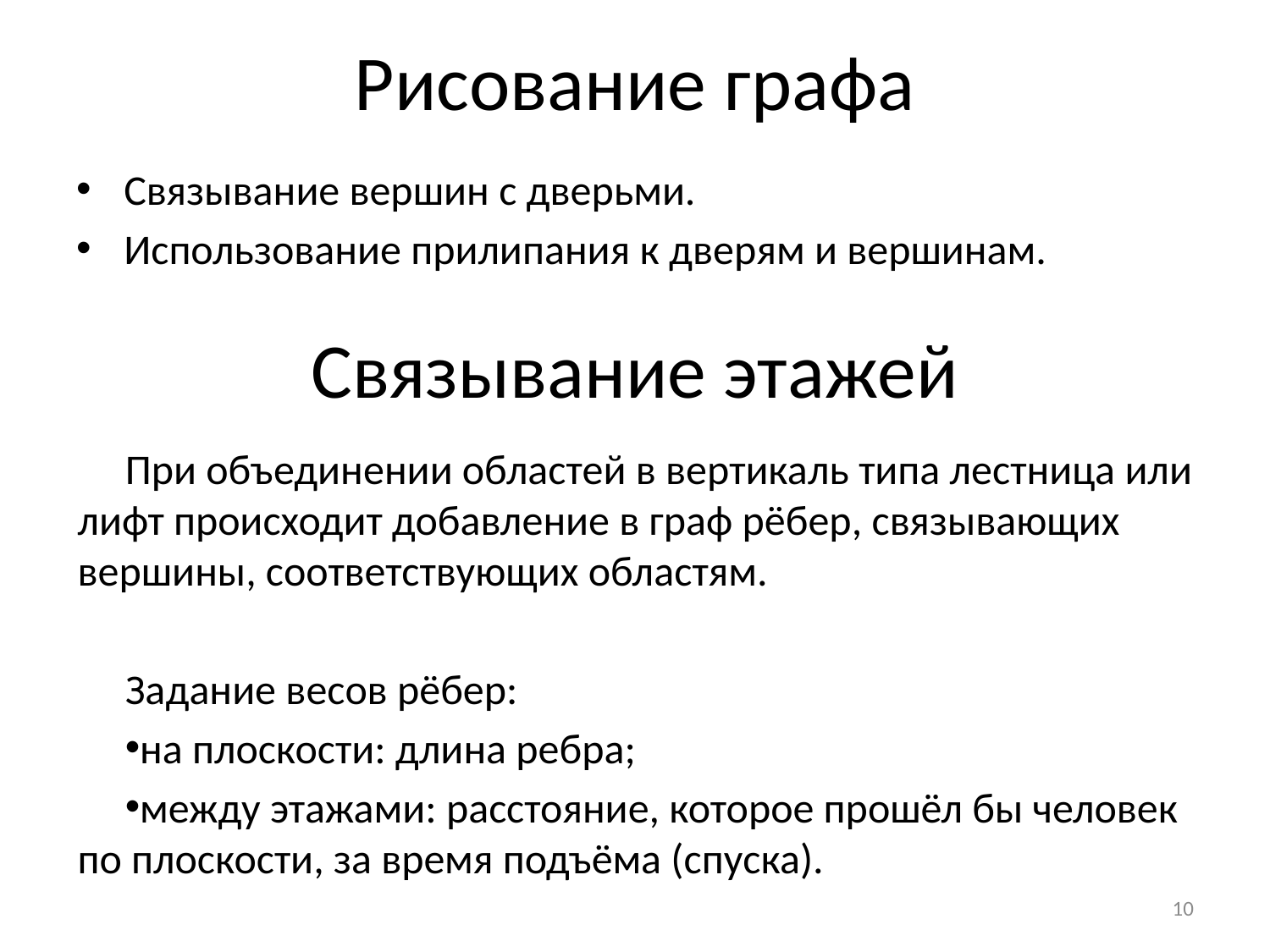

# Рисование графа
Связывание вершин с дверьми.
Использование прилипания к дверям и вершинам.
Связывание этажей
При объединении областей в вертикаль типа лестница или лифт происходит добавление в граф рёбер, связывающих вершины, соответствующих областям.
Задание весов рёбер:
на плоскости: длина ребра;
между этажами: расстояние, которое прошёл бы человек по плоскости, за время подъёма (спуска).

10